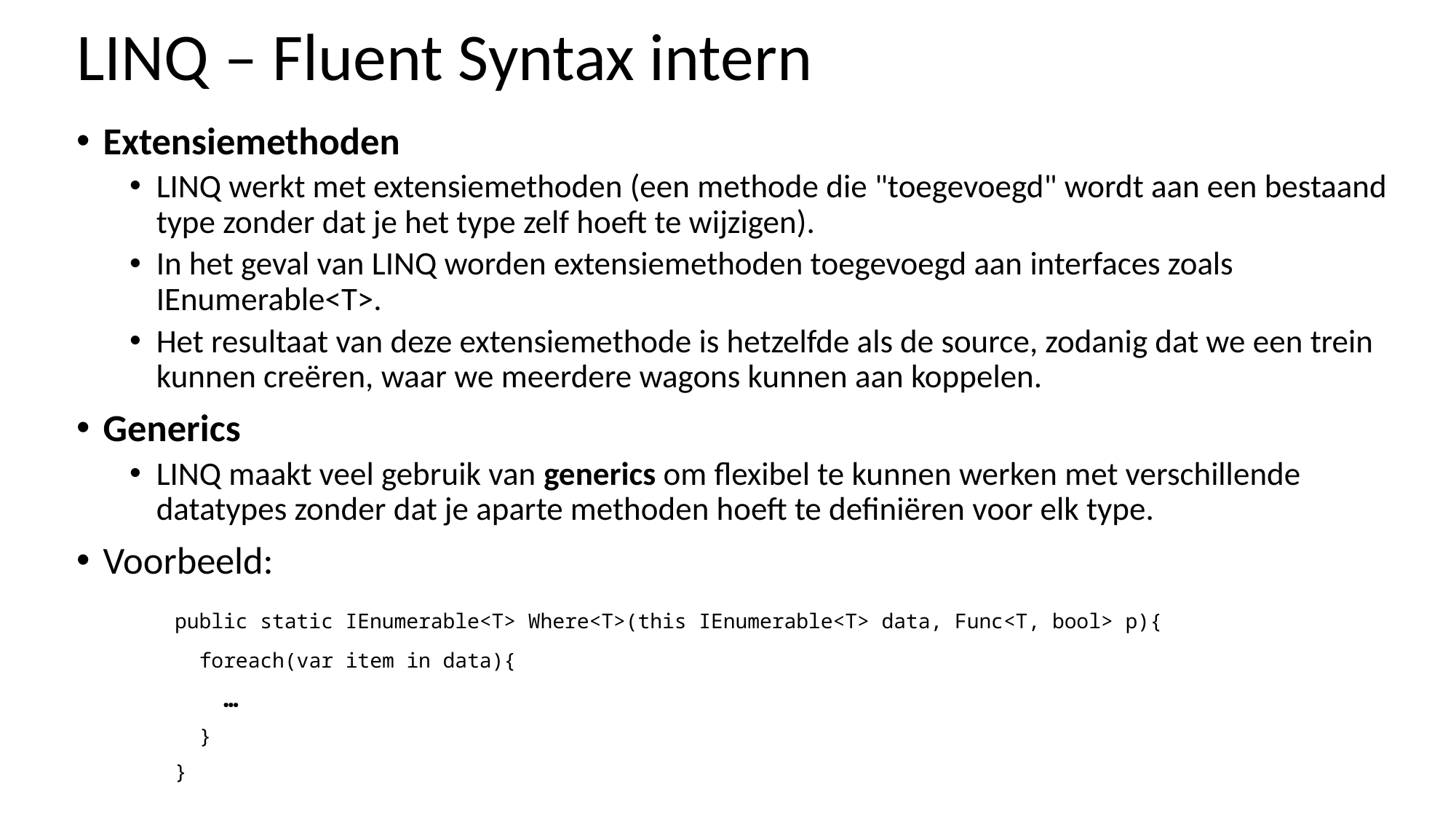

# LINQ – Fluent Syntax intern
Extensiemethoden
LINQ werkt met extensiemethoden (een methode die "toegevoegd" wordt aan een bestaand type zonder dat je het type zelf hoeft te wijzigen).
In het geval van LINQ worden extensiemethoden toegevoegd aan interfaces zoals IEnumerable<T>.
Het resultaat van deze extensiemethode is hetzelfde als de source, zodanig dat we een trein kunnen creëren, waar we meerdere wagons kunnen aan koppelen.
Generics
LINQ maakt veel gebruik van generics om flexibel te kunnen werken met verschillende datatypes zonder dat je aparte methoden hoeft te definiëren voor elk type.
Voorbeeld:
	public static IEnumerable<T> Where<T>(this IEnumerable<T> data, Func<T, bool> p){
	  foreach(var item in data){
	    …
	  }
	}